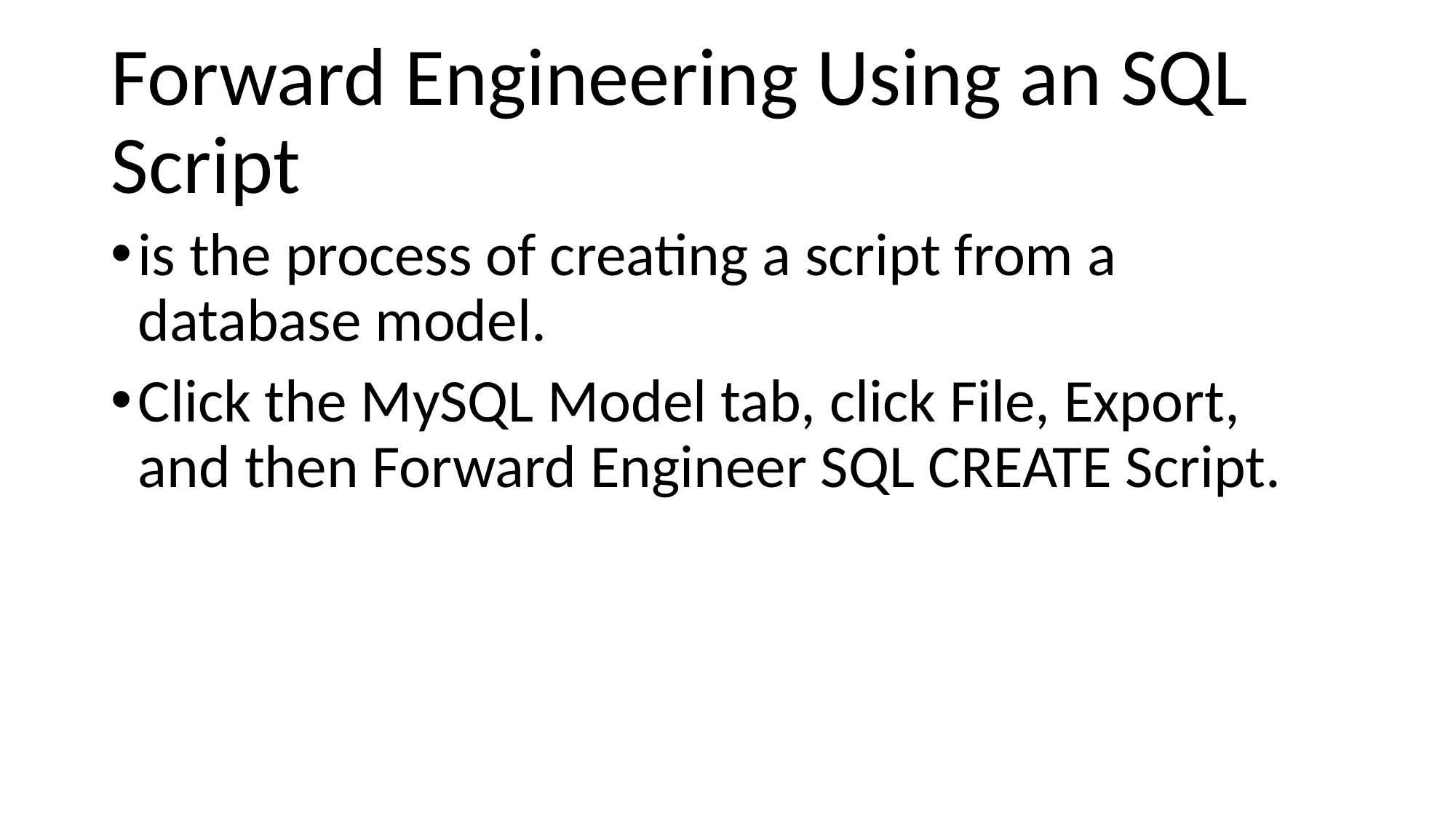

# Forward Engineering Using an SQL Script
is the process of creating a script from a database model.
Click the MySQL Model tab, click File, Export, and then Forward Engineer SQL CREATE Script.